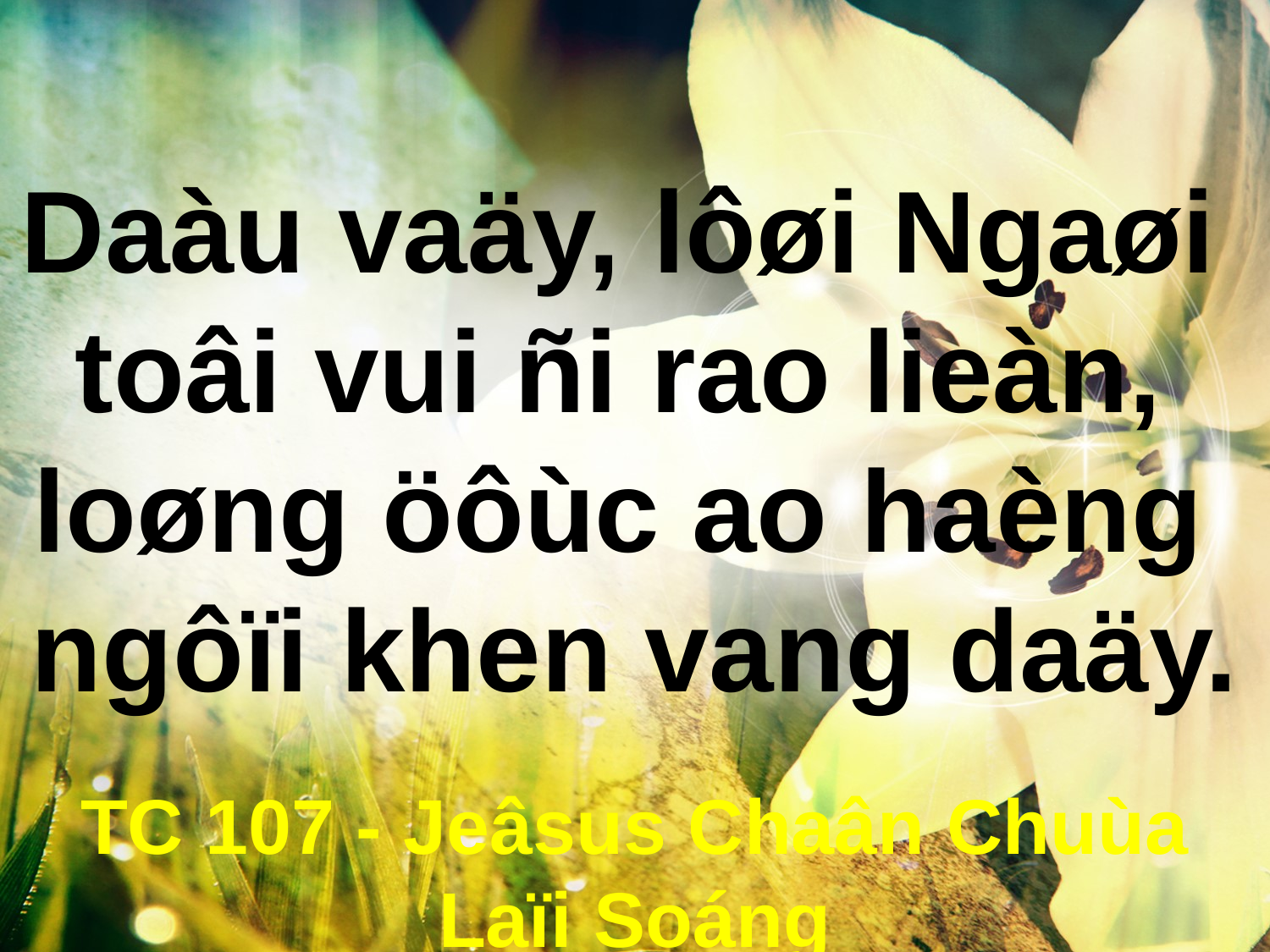

Daàu vaäy, lôøi Ngaøi
toâi vui ñi rao lieàn,
loøng öôùc ao haèng
ngôïi khen vang daäy.
TC 107 - Jeâsus Chaân Chuùa Laïi Soáng